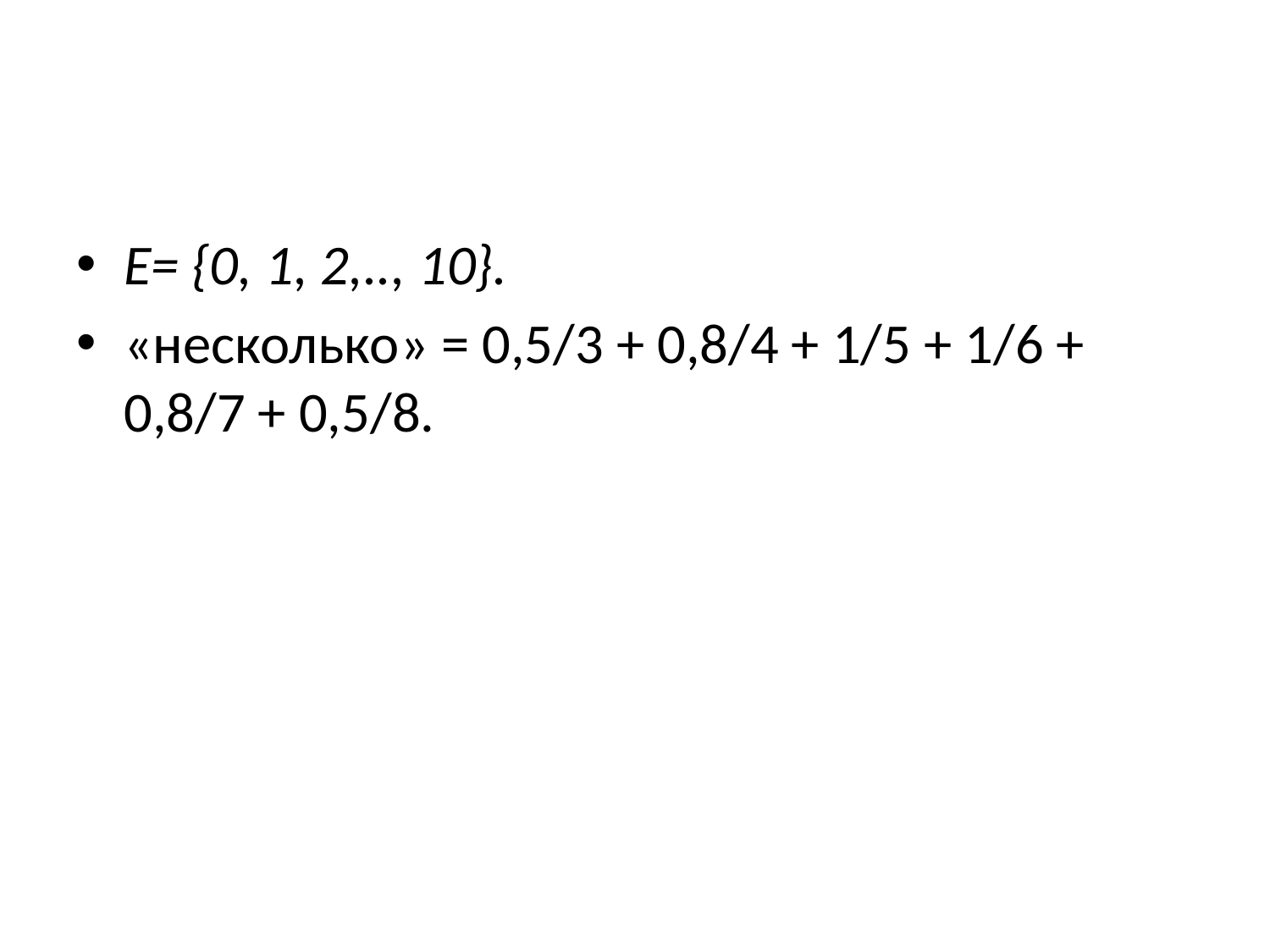

#
Е= {0, 1, 2,.., 10}.
«несколько» = 0,5/3 + 0,8/4 + 1/5 + 1/6 + 0,8/7 + 0,5/8.